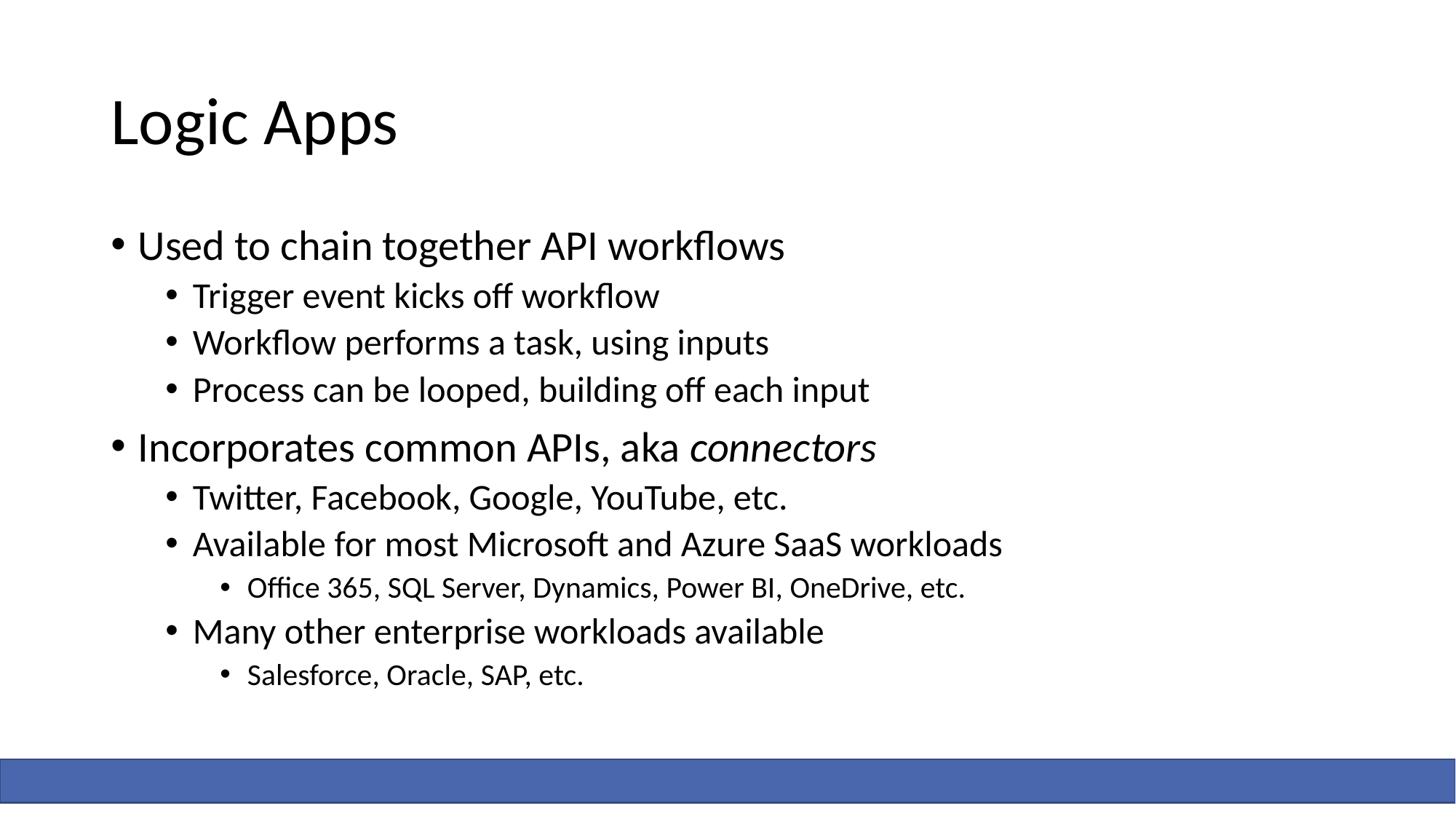

# Logic Apps
Used to chain together API workflows
Trigger event kicks off workflow
Workflow performs a task, using inputs
Process can be looped, building off each input
Incorporates common APIs, aka connectors
Twitter, Facebook, Google, YouTube, etc.
Available for most Microsoft and Azure SaaS workloads
Office 365, SQL Server, Dynamics, Power BI, OneDrive, etc.
Many other enterprise workloads available
Salesforce, Oracle, SAP, etc.